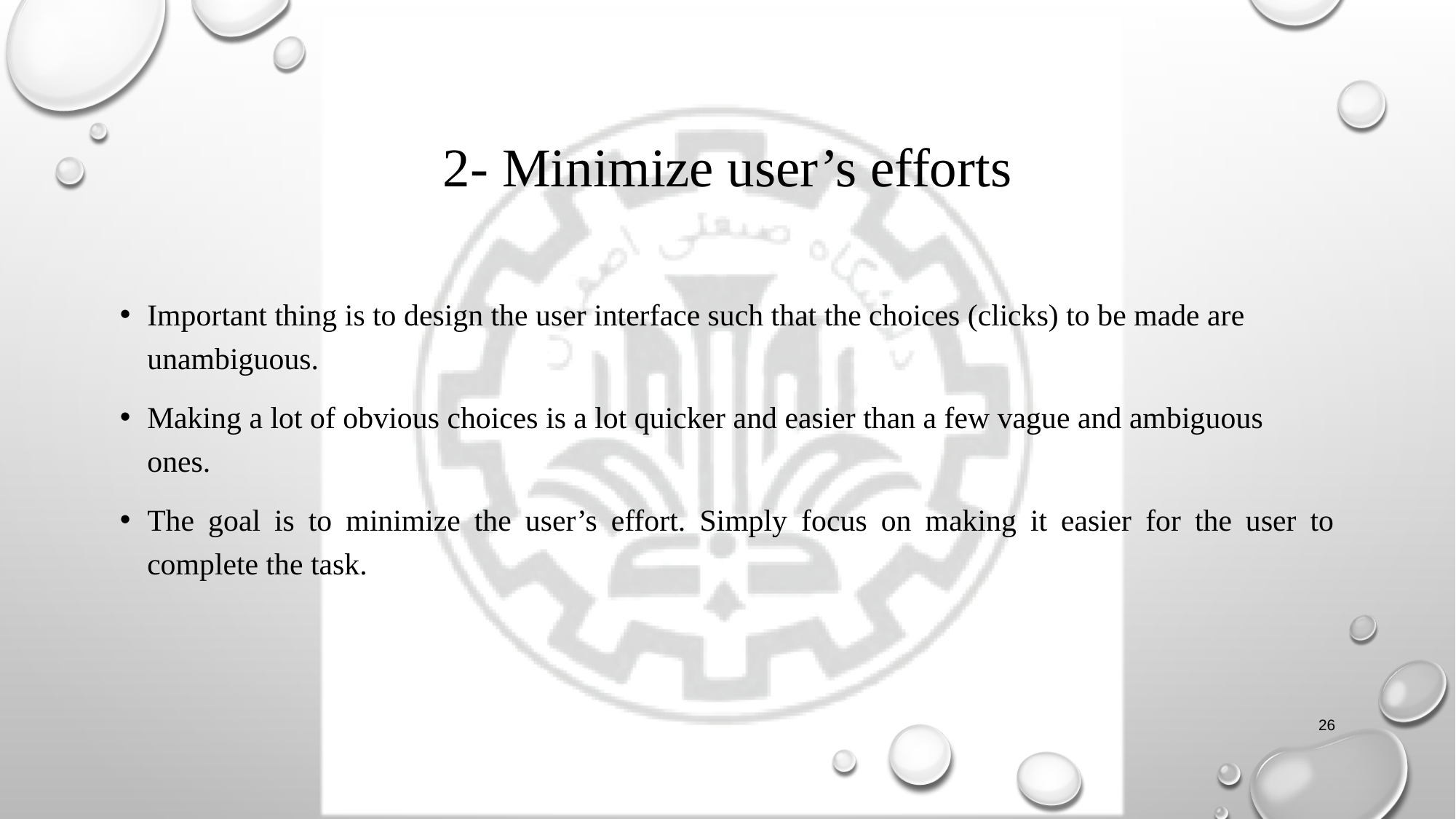

# 2- Minimize user’s efforts
Important thing is to design the user interface such that the choices (clicks) to be made are unambiguous.
Making a lot of obvious choices is a lot quicker and easier than a few vague and ambiguous ones.
The goal is to minimize the user’s effort. Simply focus on making it easier for the user to complete the task.
26